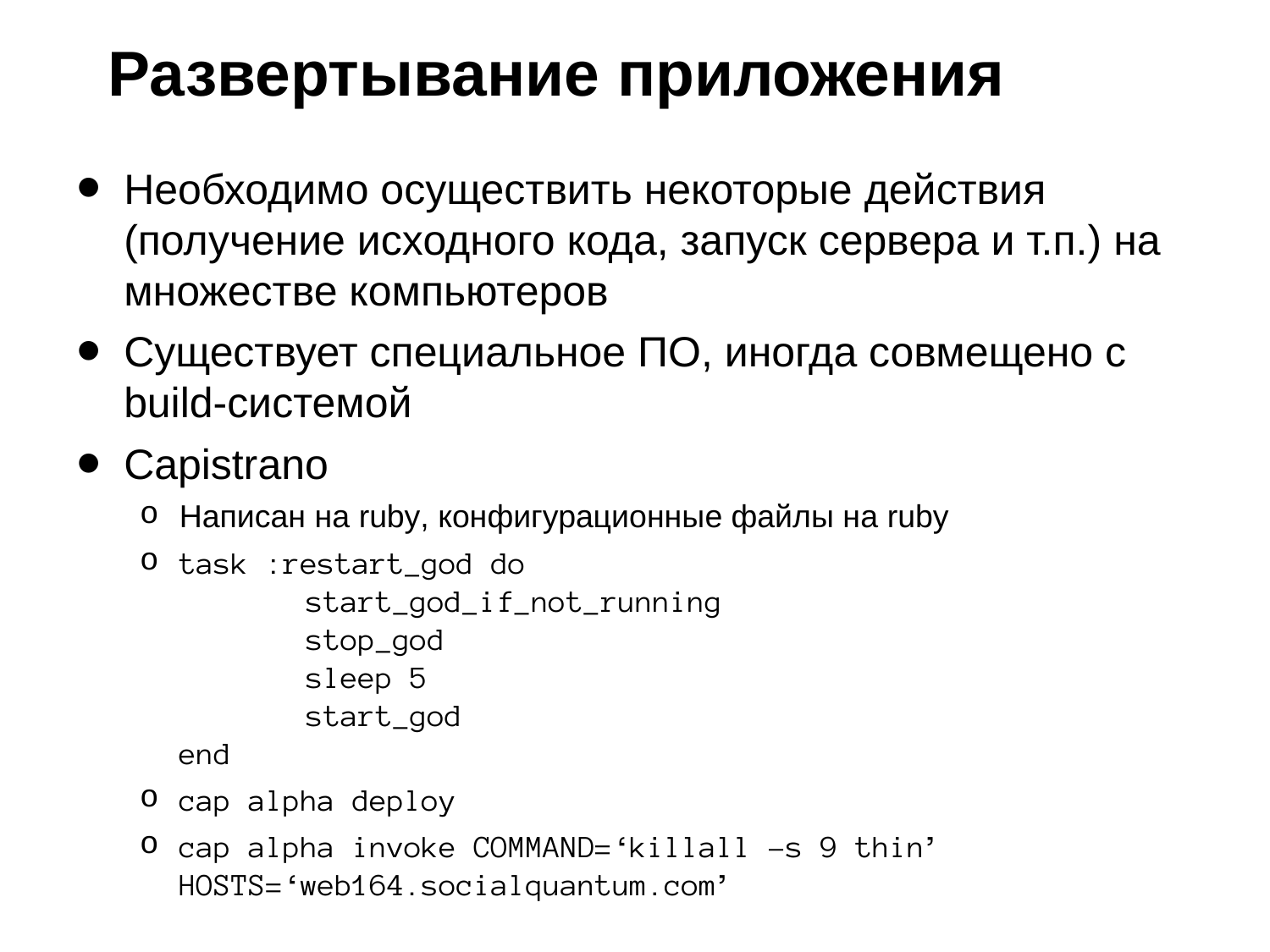

# Развертывание приложения
Необходимо осуществить некоторые действия (получение исходного кода, запуск сервера и т.п.) на множестве компьютеров
Существует специальное ПО, иногда совмещено с build-системой
Capistrano
Написан на ruby, конфигурационные файлы на ruby
task :restart_god do
	start_god_if_not_running
	stop_god
	sleep 5
	start_god
end
cap alpha deploy
cap alpha invoke COMMAND=‘killall –s 9 thin’ HOSTS=‘web164.socialquantum.com’